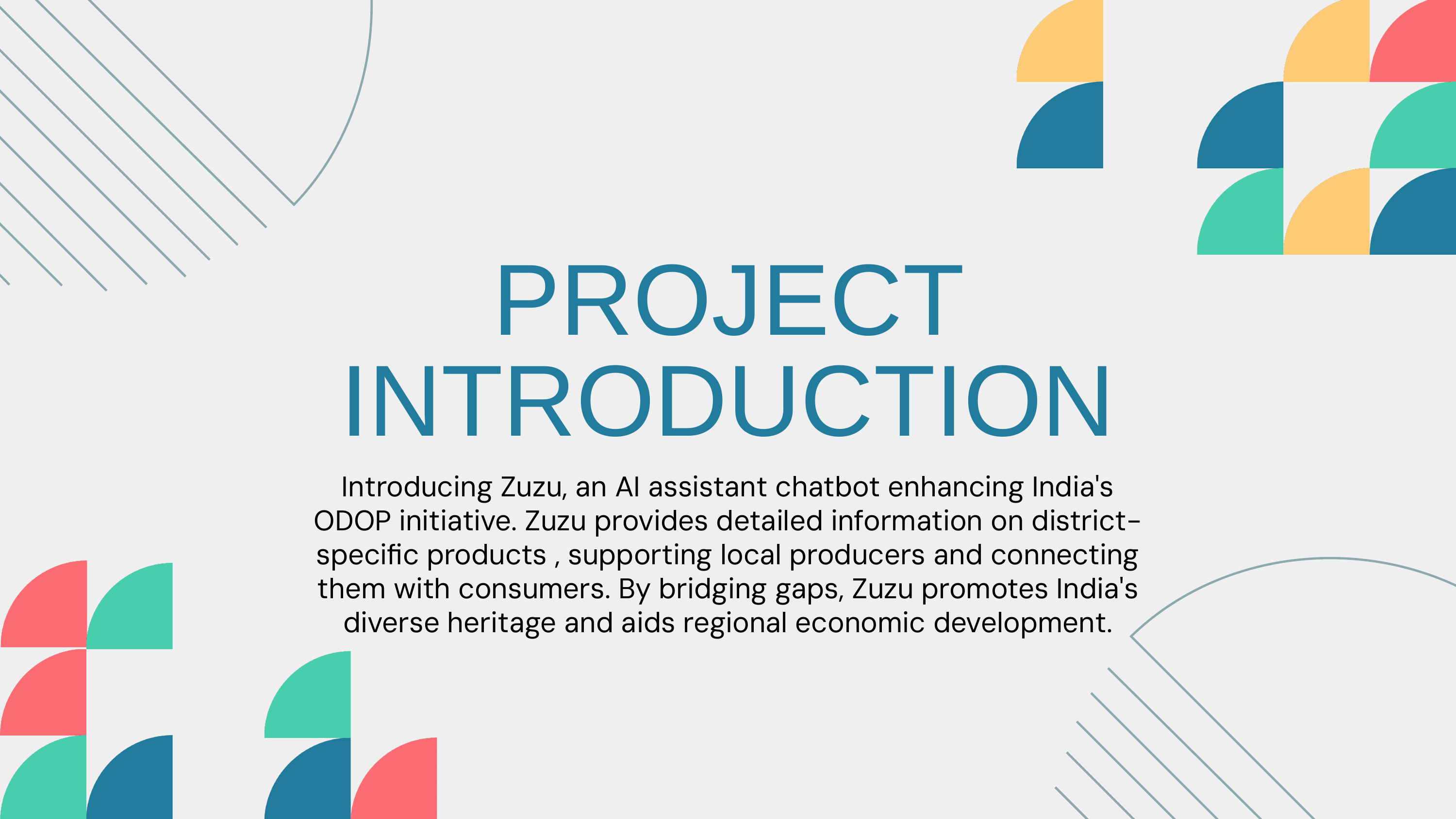

PROJECT INTRODUCTION
Introducing Zuzu, an AI assistant chatbot enhancing India's ODOP initiative. Zuzu provides detailed information on district-specific products , supporting local producers and connecting them with consumers. By bridging gaps, Zuzu promotes India's diverse heritage and aids regional economic development.